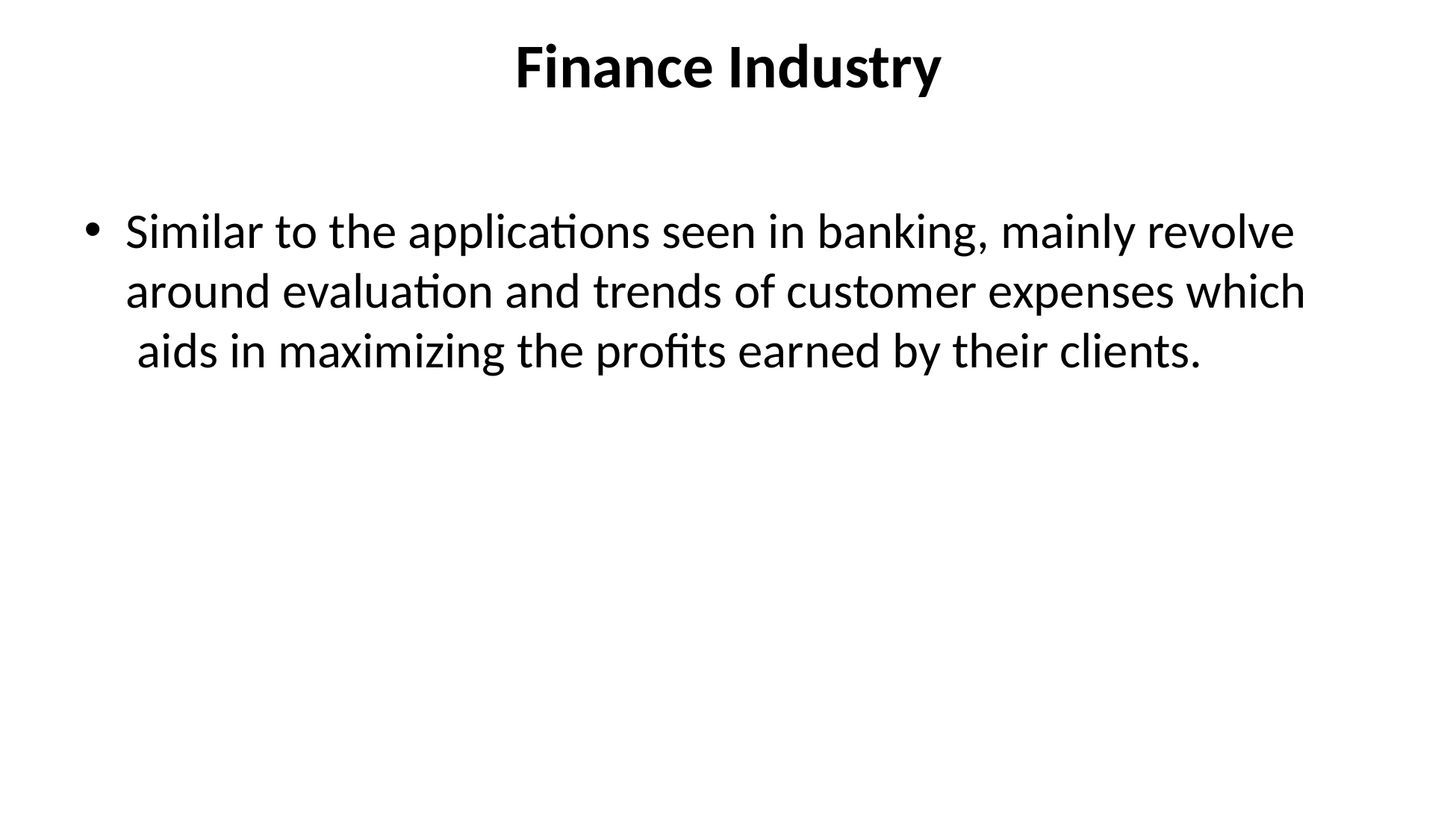

# Finance Industry
Similar to the applications seen in banking, mainly revolve  around evaluation and trends of customer expenses which  aids in maximizing the profits earned by their clients.